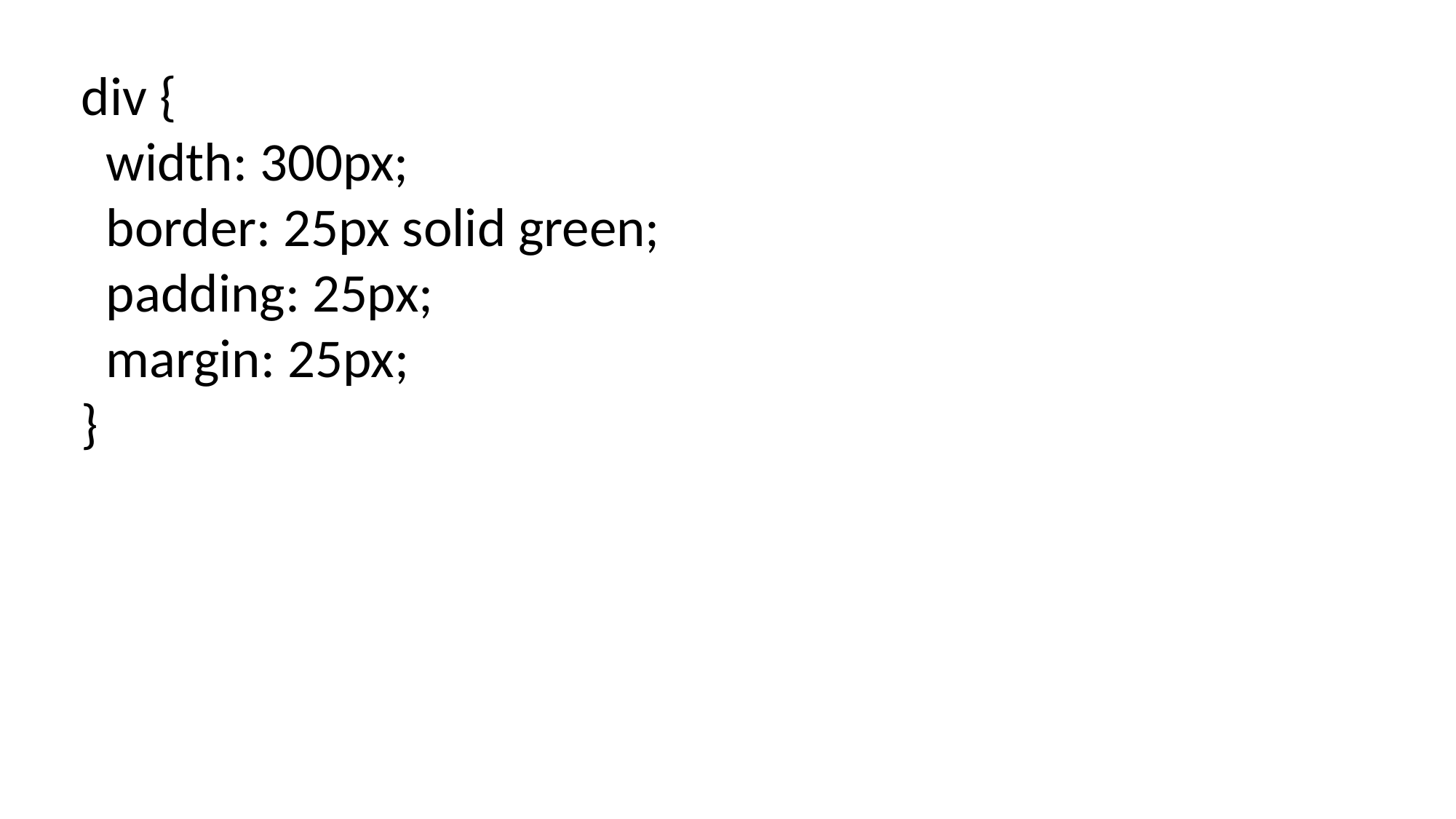

div {
  width: 300px;
  border: 25px solid green;
  padding: 25px;
  margin: 25px;
}